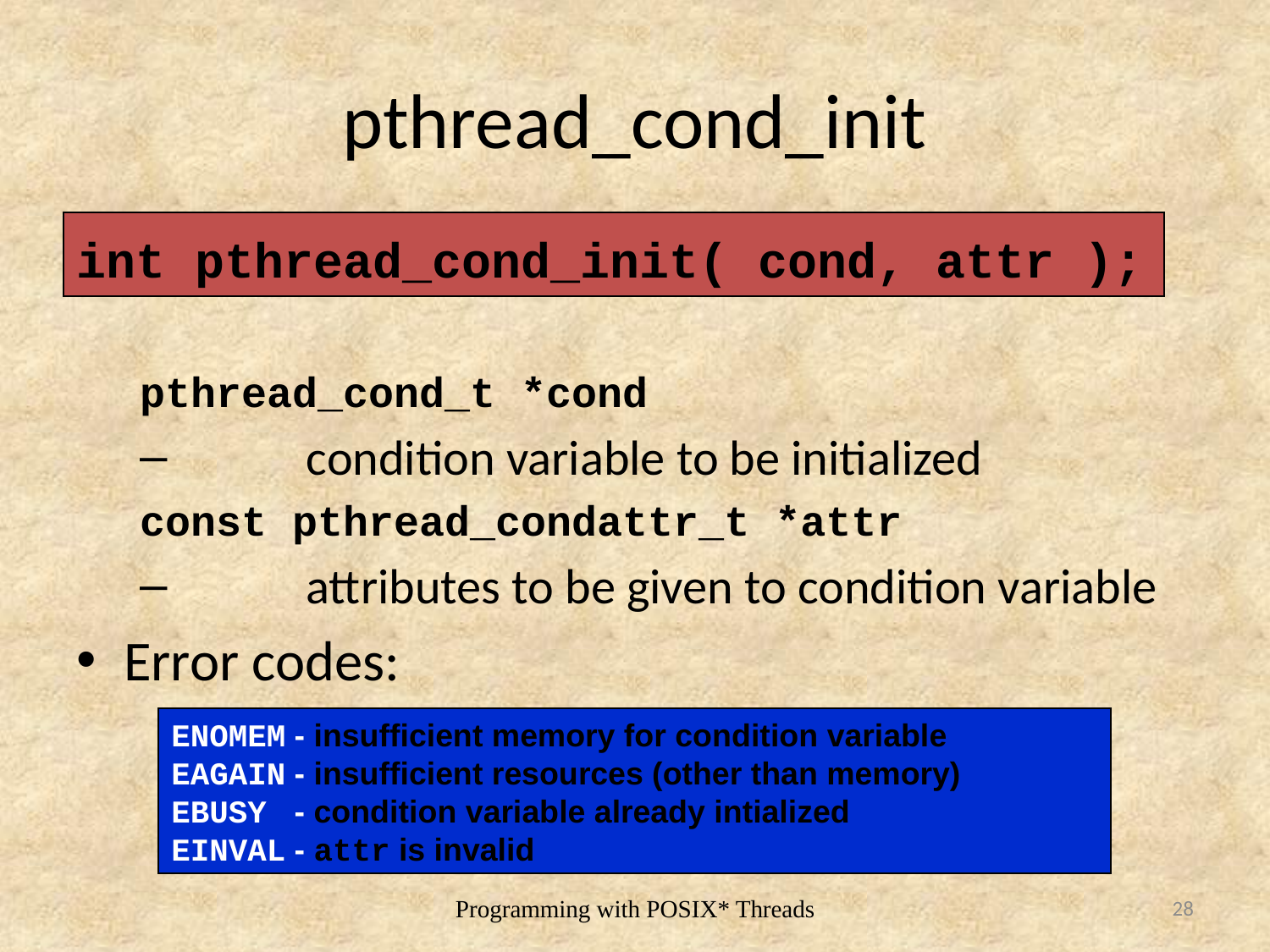

# pthread_cond_init

int pthread_cond_init( cond, attr );

pthread_cond_t *cond
	condition variable to be initialized
const pthread_condattr_t *attr
	attributes to be given to condition variable
Error codes:
ENOMEM - insufficient memory for condition variable
EAGAIN - insufficient resources (other than memory)
EBUSY  - condition variable already intialized
EINVAL - attr is invalid
28
Programming with POSIX* Threads